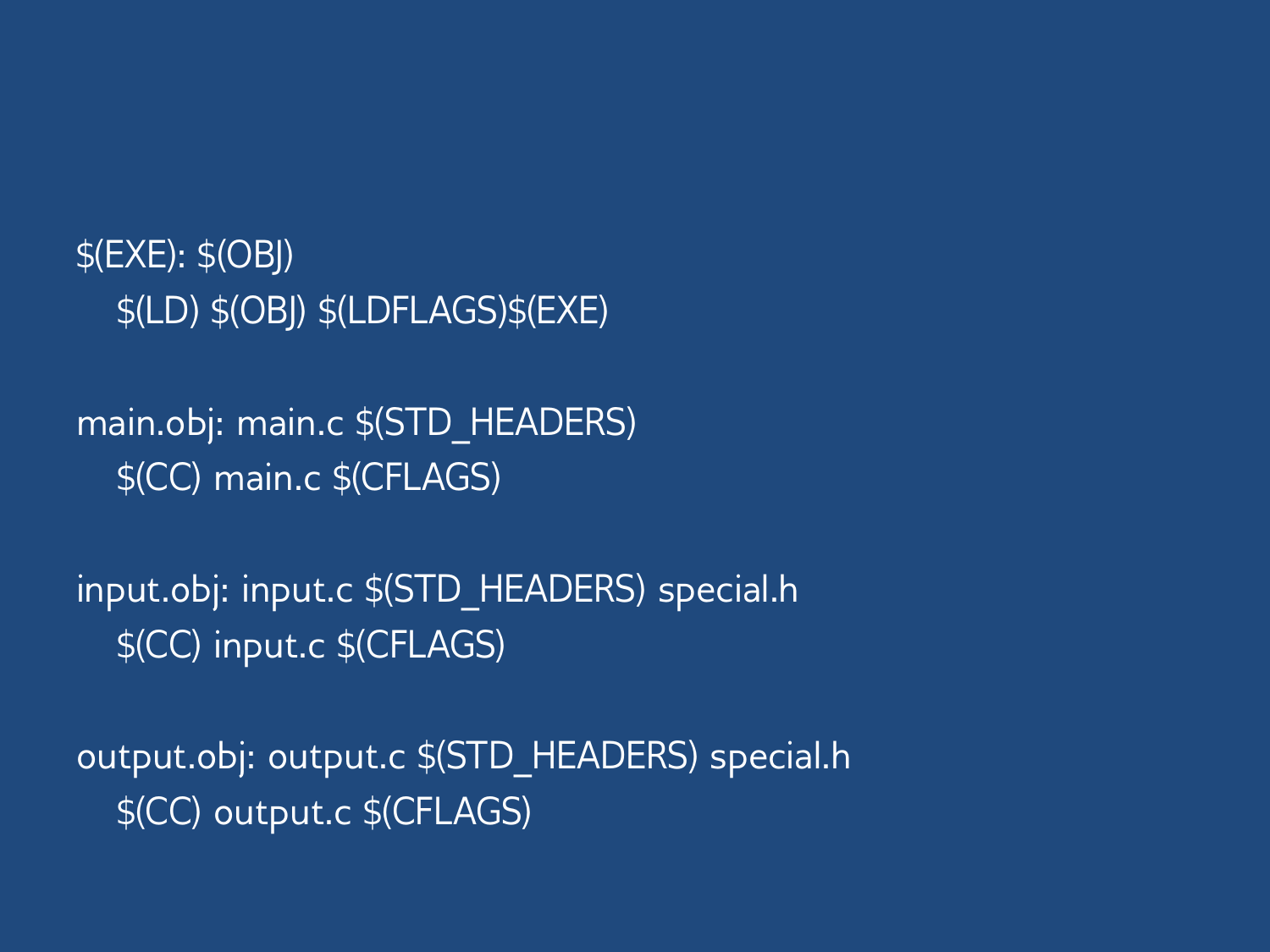

#
$(EXE): $(OBJ)
	$(LD) $(OBJ) $(LDFLAGS)$(EXE)

main.obj: main.c $(STD_HEADERS)
	$(CC) main.c $(CFLAGS)

input.obj: input.c $(STD_HEADERS) special.h
	$(CC) input.c $(CFLAGS)

output.obj: output.c $(STD_HEADERS) special.h
	$(CC) output.c $(CFLAGS)